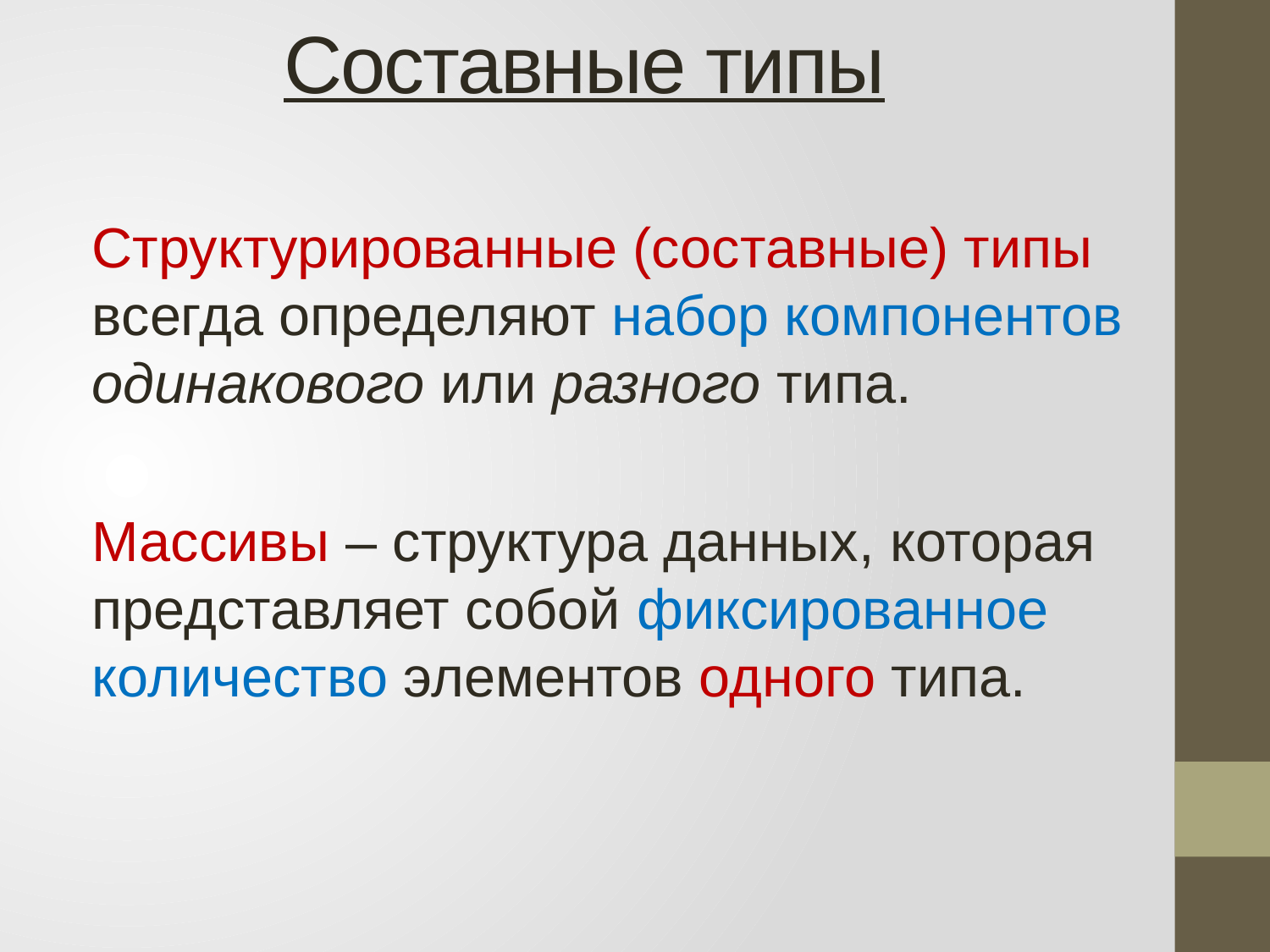

# Составные типы

Структурированные (составные) типы всегда определяют набор компонентов одинакового или разного типа.

Массивы – структура данных, которая представляет собой фиксированное количество элементов одного типа.